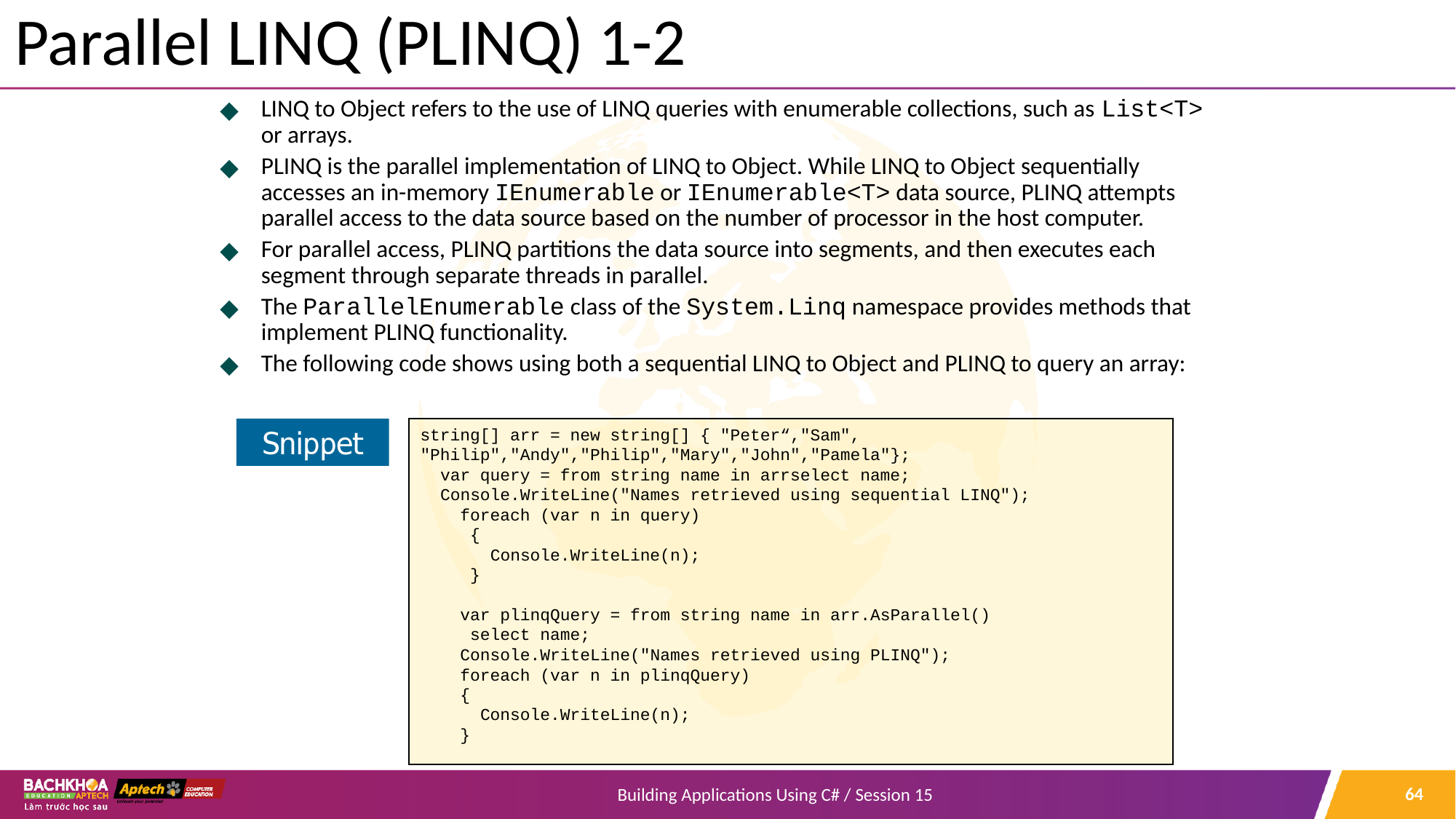

# Parallel LINQ (PLINQ) 1-2
LINQ to Object refers to the use of LINQ queries with enumerable collections, such as List<T> or arrays.
PLINQ is the parallel implementation of LINQ to Object. While LINQ to Object sequentially accesses an in-memory IEnumerable or IEnumerable<T> data source, PLINQ attempts parallel access to the data source based on the number of processor in the host computer.
For parallel access, PLINQ partitions the data source into segments, and then executes each segment through separate threads in parallel.
The ParallelEnumerable class of the System.Linq namespace provides methods that implement PLINQ functionality.
The following code shows using both a sequential LINQ to Object and PLINQ to query an array:

string[] arr = new string[] { "Peter“,"Sam", "Philip","Andy","Philip","Mary","John","Pamela"};
  var query = from string name in arrselect name;
  Console.WriteLine("Names retrieved using sequential LINQ");
    foreach (var n in query)
     {
       Console.WriteLine(n);
     }

    var plinqQuery = from string name in arr.AsParallel()
     select name;
    Console.WriteLine("Names retrieved using PLINQ");
    foreach (var n in plinqQuery)
    {
      Console.WriteLine(n);
    }
Snippet
64
Building Applications Using C# / Session 15